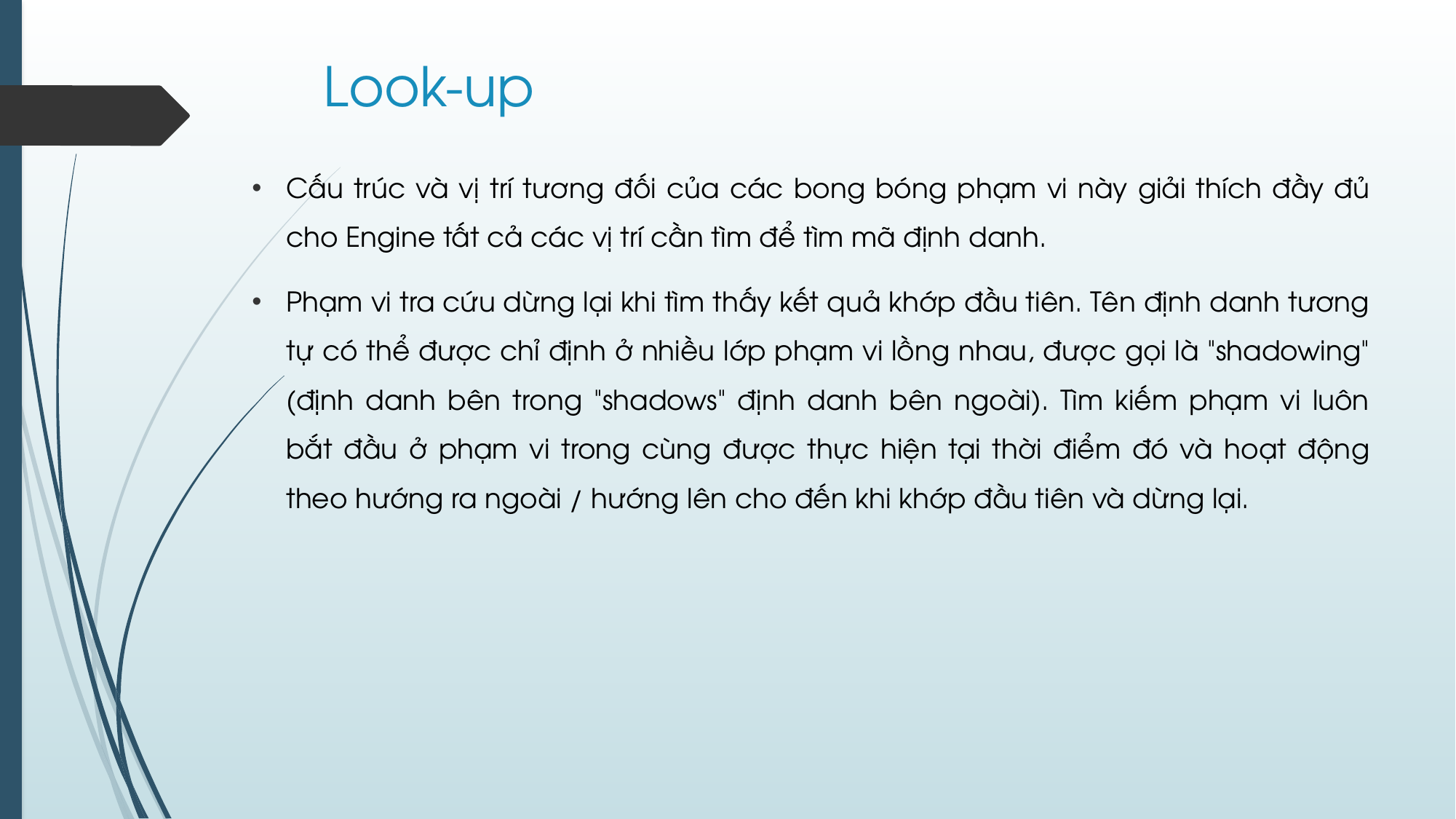

# Look-up
Cấu trúc và vị trí tương đối của các bong bóng phạm vi này giải thích đầy đủ cho Engine tất cả các vị trí cần tìm để tìm mã định danh.
Phạm vi tra cứu dừng lại khi tìm thấy kết quả khớp đầu tiên. Tên định danh tương tự có thể được chỉ định ở nhiều lớp phạm vi lồng nhau, được gọi là "shadowing" (định danh bên trong "shadows" định danh bên ngoài). Tìm kiếm phạm vi luôn bắt đầu ở phạm vi trong cùng được thực hiện tại thời điểm đó và hoạt động theo hướng ra ngoài / hướng lên cho đến khi khớp đầu tiên và dừng lại.